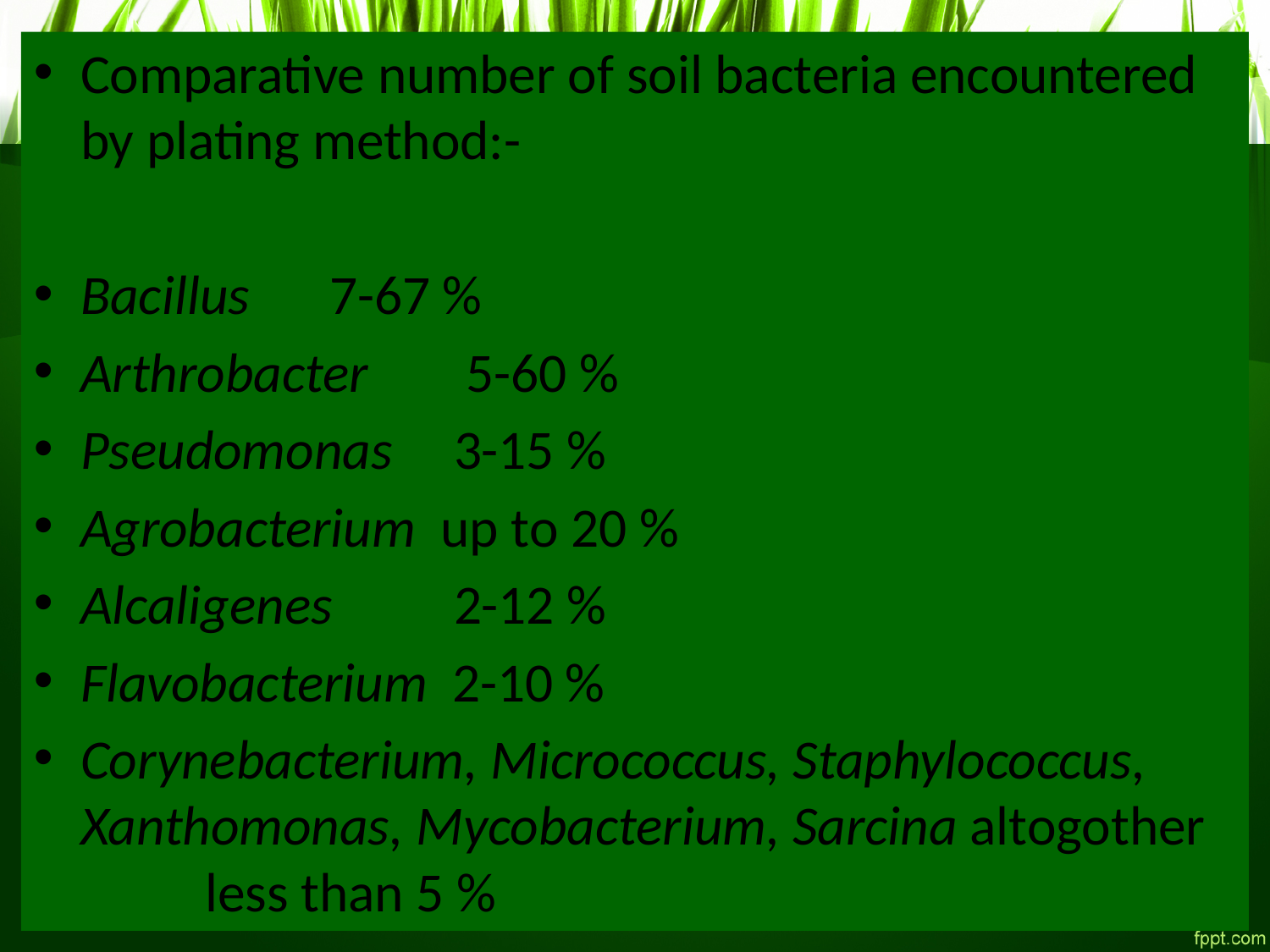

Comparative number of soil bacteria encountered by plating method:-

Bacillus 	7-67 %
Arthrobacter	 5-60 %
Pseudomonas 	3-15 %
Agrobacterium  up to 20 %
Alcaligenes  	2-12 %
Flavobacterium  2-10 %
Corynebacterium, Micrococcus, Staphylococcus, Xanthomonas, Mycobacterium, Sarcina altogother   		less than 5 %